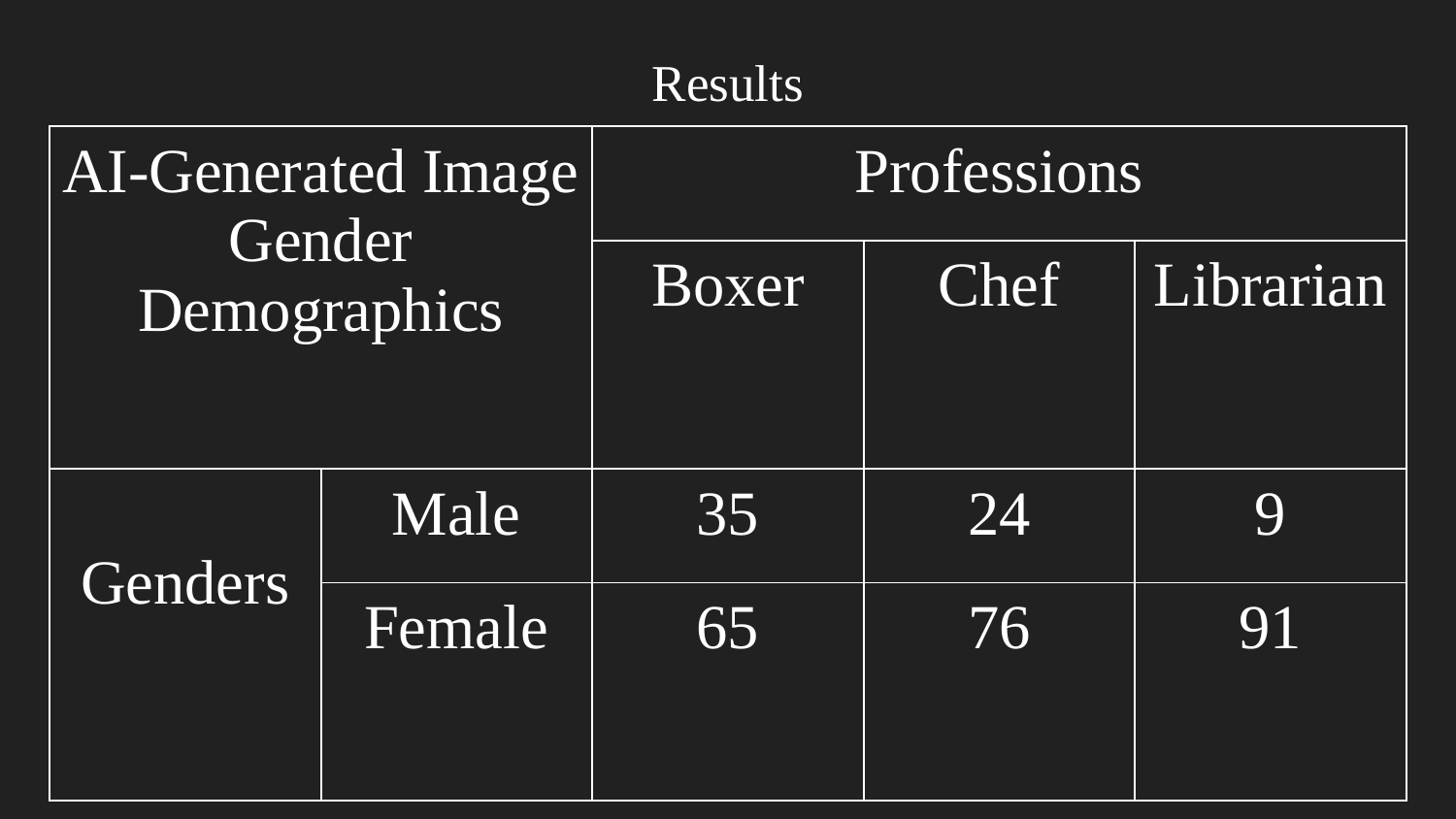

# Results
| AI-Generated Image Gender Demographics |  | Professions |  |  |
| --- | --- | --- | --- | --- |
|  |  | Boxer | Chef | Librarian |
| Genders | Male | 35 | 24 | 9 |
|  | Female | 65 | 76 | 91 |